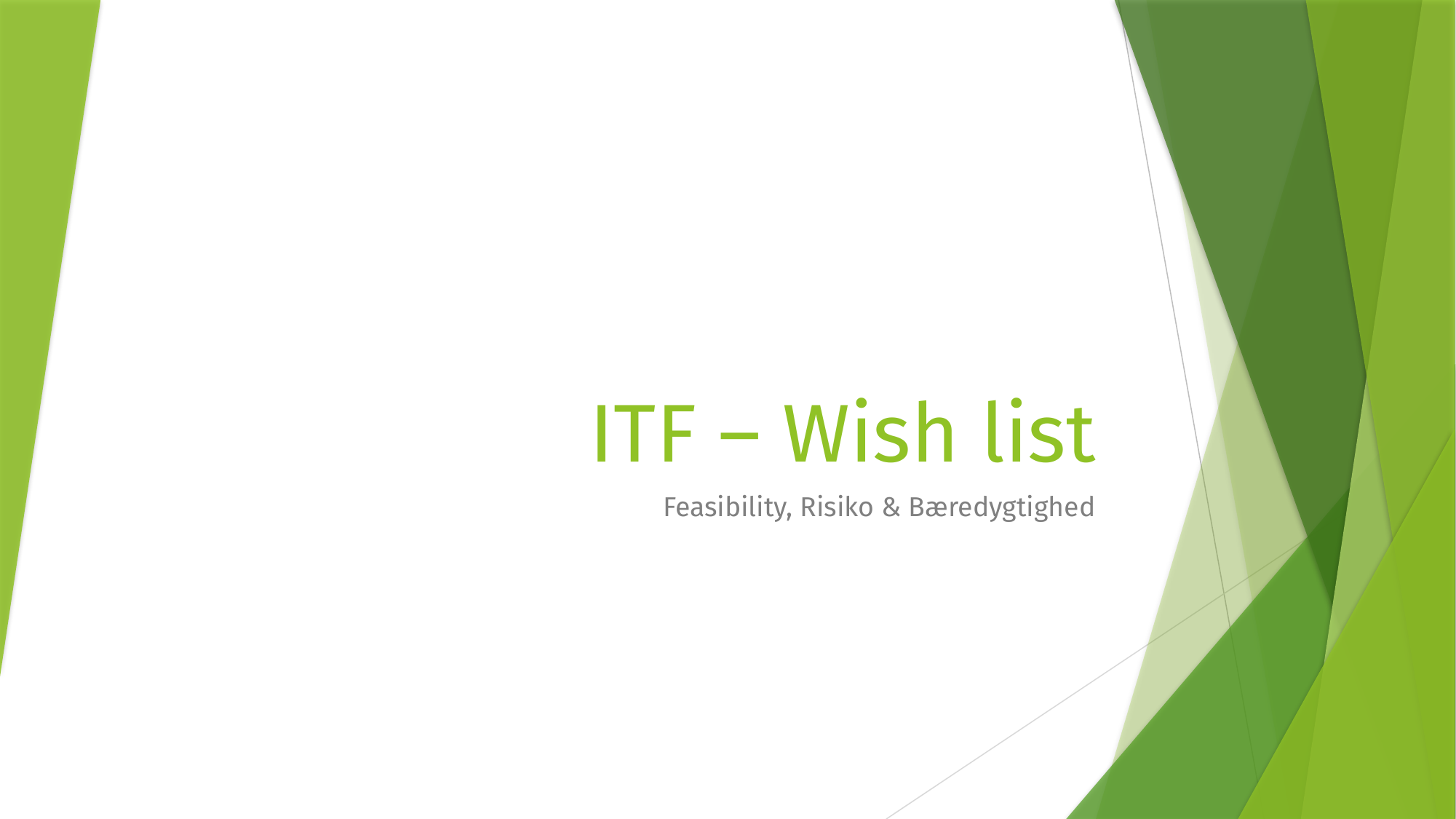

# ITF – Wish list
Feasibility, Risiko & Bæredygtighed